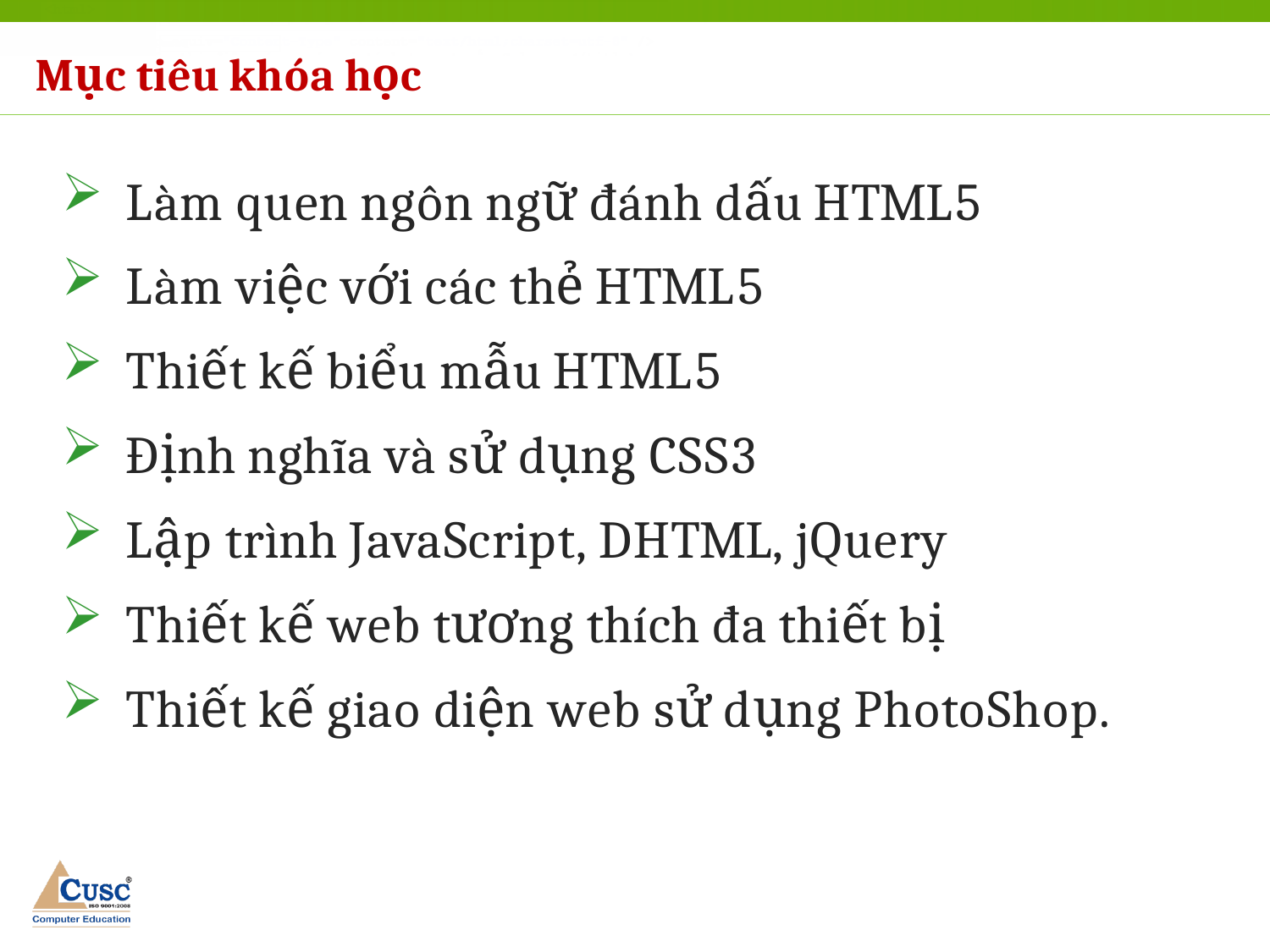

Mục tiêu khóa học
Làm quen ngôn ngữ đánh dấu HTML5
Làm việc với các thẻ HTML5
Thiết kế biểu mẫu HTML5
Định nghĩa và sử dụng CSS3
Lập trình JavaScript, DHTML, jQuery
Thiết kế web tương thích đa thiết bị
Thiết kế giao diện web sử dụng PhotoShop.